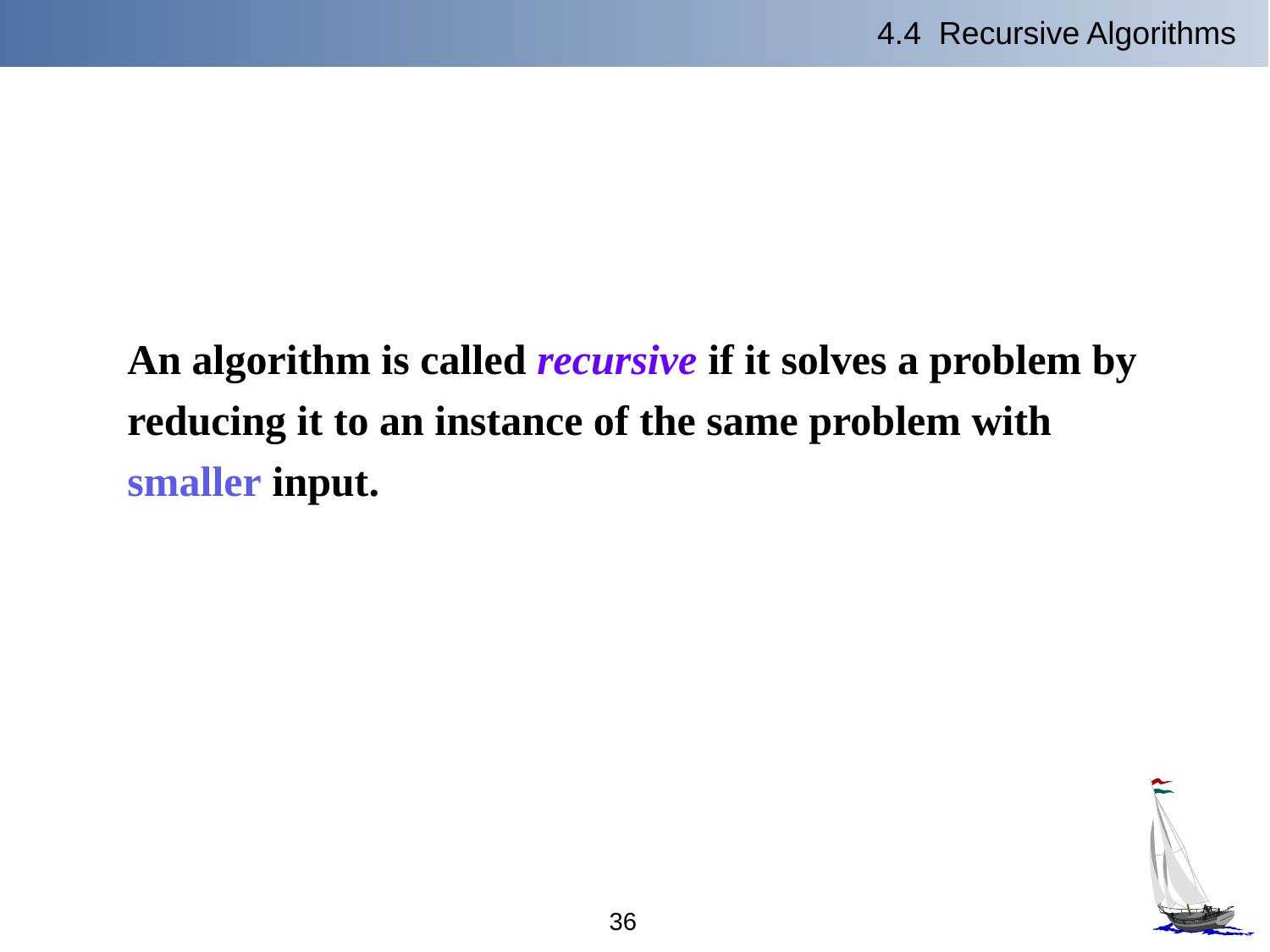

4.4  Recursive Algorithms
An algorithm is called recursive if it solves a problem by reducing it to an instance of the same problem with smaller input.
36